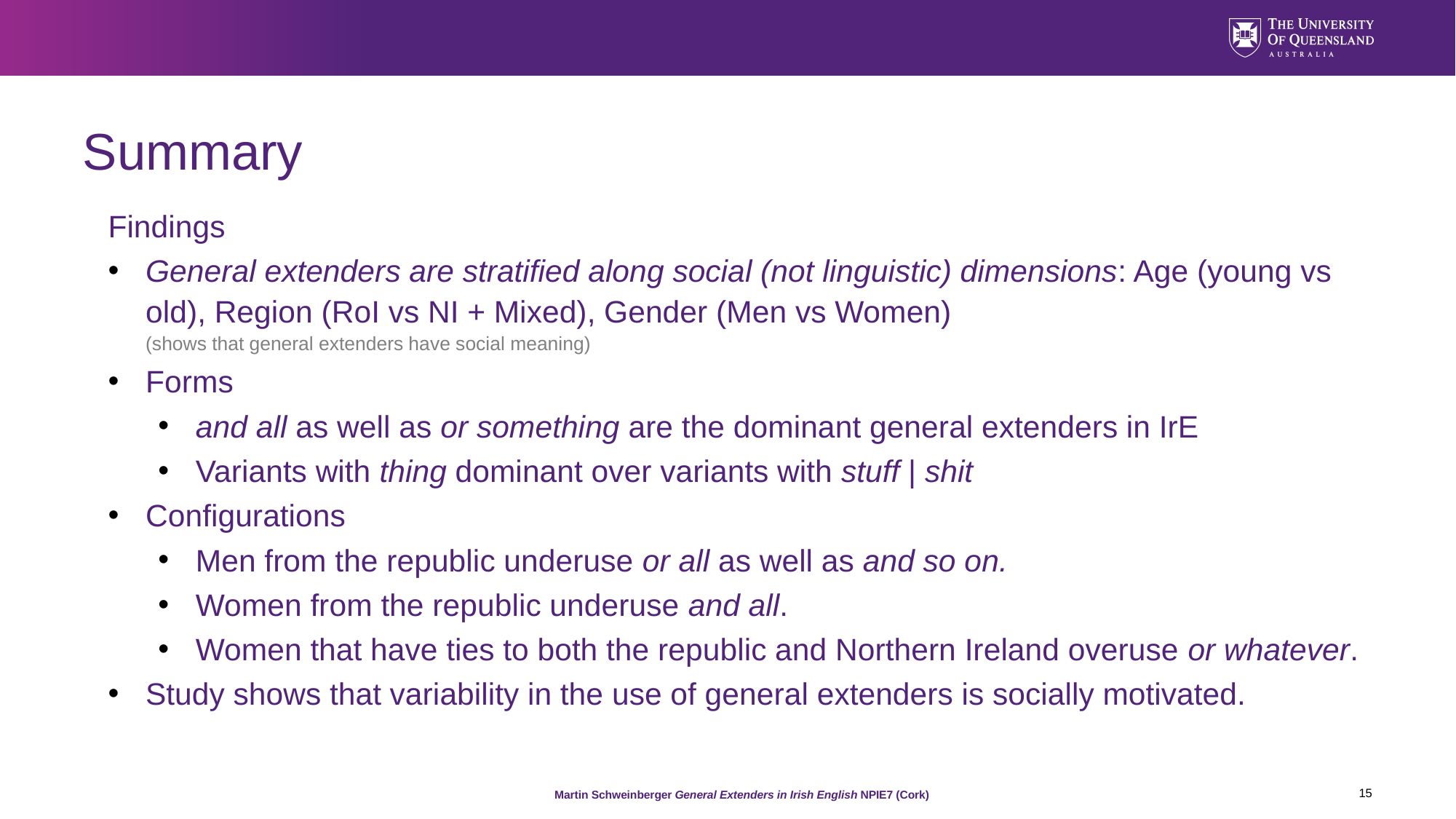

# Summary
Findings
General extenders are stratified along social (not linguistic) dimensions: Age (young vs old), Region (RoI vs NI + Mixed), Gender (Men vs Women)
(shows that general extenders have social meaning)
Forms
and all as well as or something are the dominant general extenders in IrE
Variants with thing dominant over variants with stuff | shit
Configurations
Men from the republic underuse or all as well as and so on.
Women from the republic underuse and all.
Women that have ties to both the republic and Northern Ireland overuse or whatever.
Study shows that variability in the use of general extenders is socially motivated.
15
Martin Schweinberger General Extenders in Irish English NPIE7 (Cork)